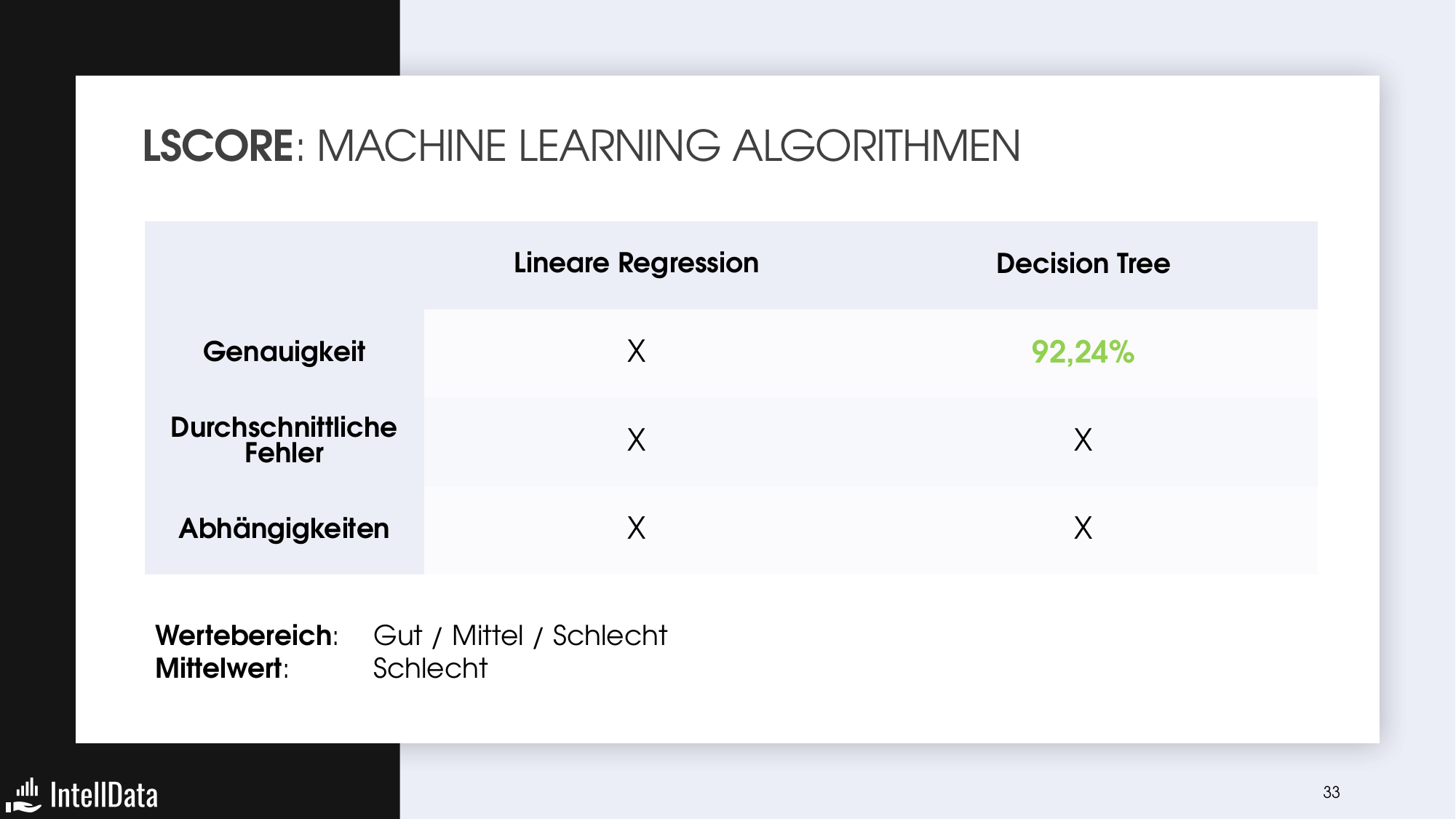

# LScore: Machine Learning Algorithmen
|  | Lineare Regression | Decision Tree |
| --- | --- | --- |
| Genauigkeit | X | 92,24% |
| Durchschnittliche Fehler | X | X |
| Abhängigkeiten | X | X |
Wertebereich:	Gut / Mittel / Schlecht
Mittelwert:	Schlecht
33